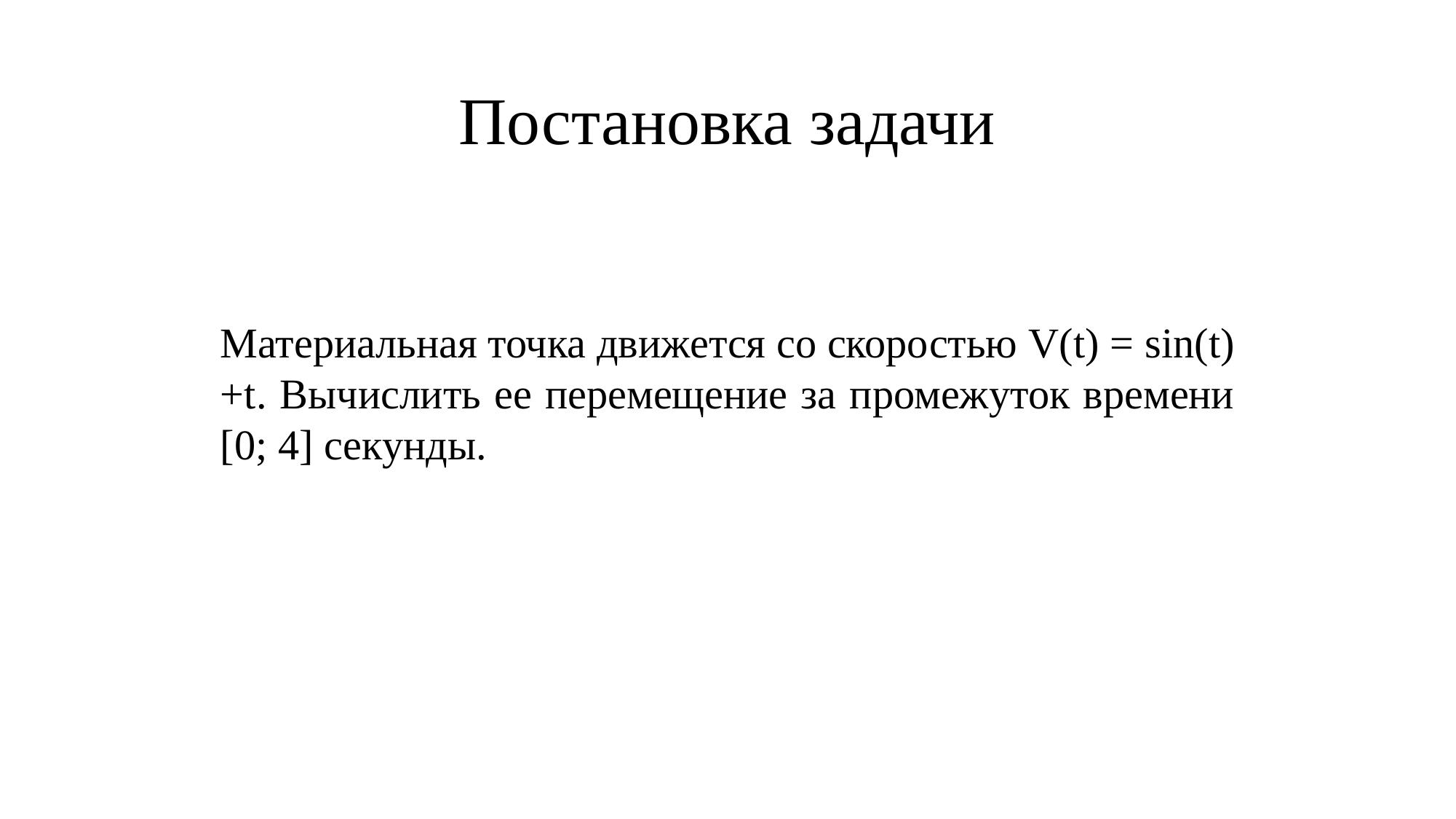

# Постановка задачи
Материальная точка движется со скоростью V(t) = sin(t)+t. Вычислить ее перемещение за промежуток времени [0; 4] секунды.